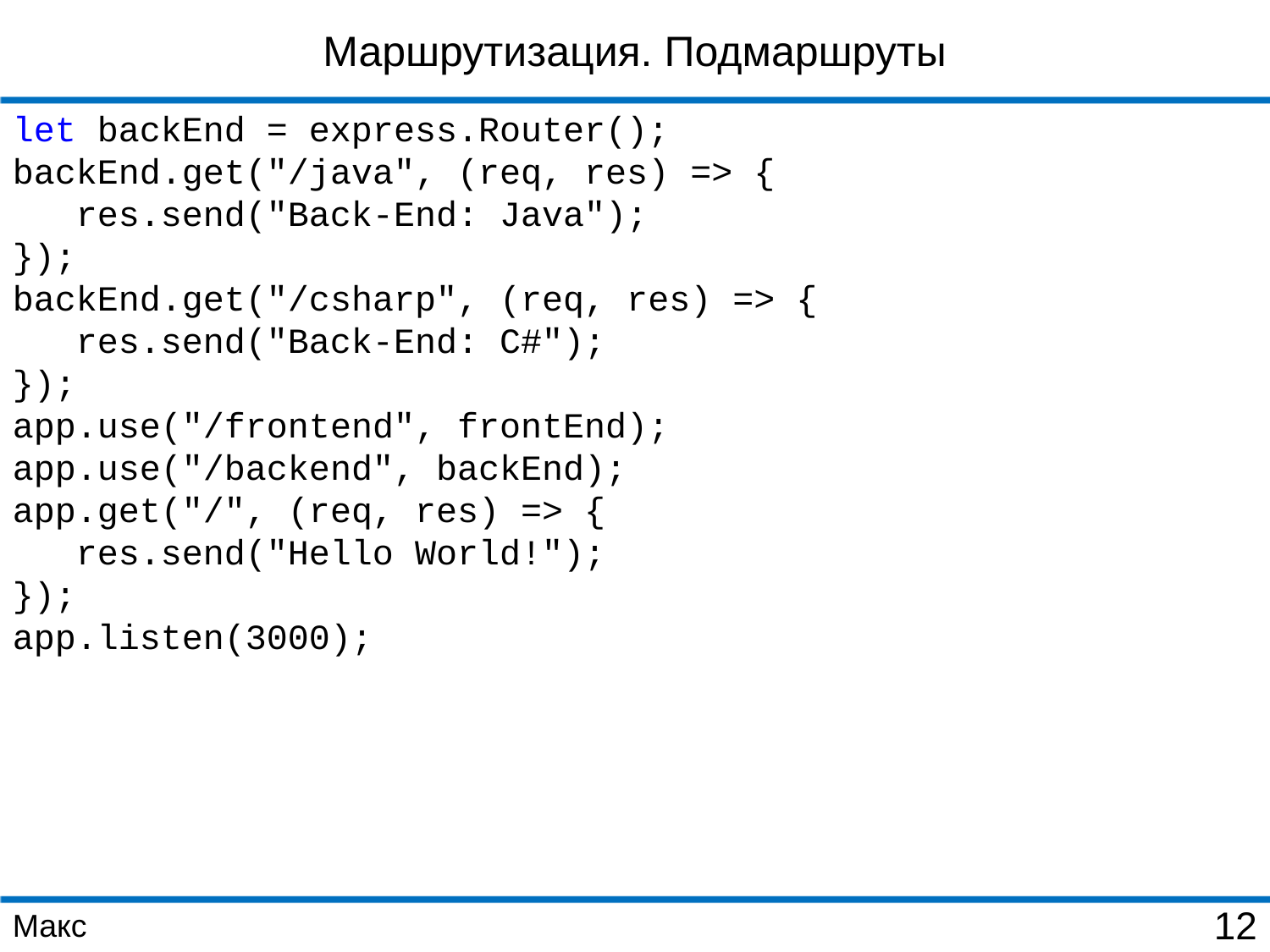

Маршрутизация. Подмаршруты
let backEnd = express.Router();
backEnd.get("/java", (req, res) => {
   res.send("Back-End: Java");
});
backEnd.get("/csharp", (req, res) => {
   res.send("Back-End: C#");
});
app.use("/frontend", frontEnd);
app.use("/backend", backEnd);
app.get("/", (req, res) => {
   res.send("Hello World!");
});
app.listen(3000);
Макс
12